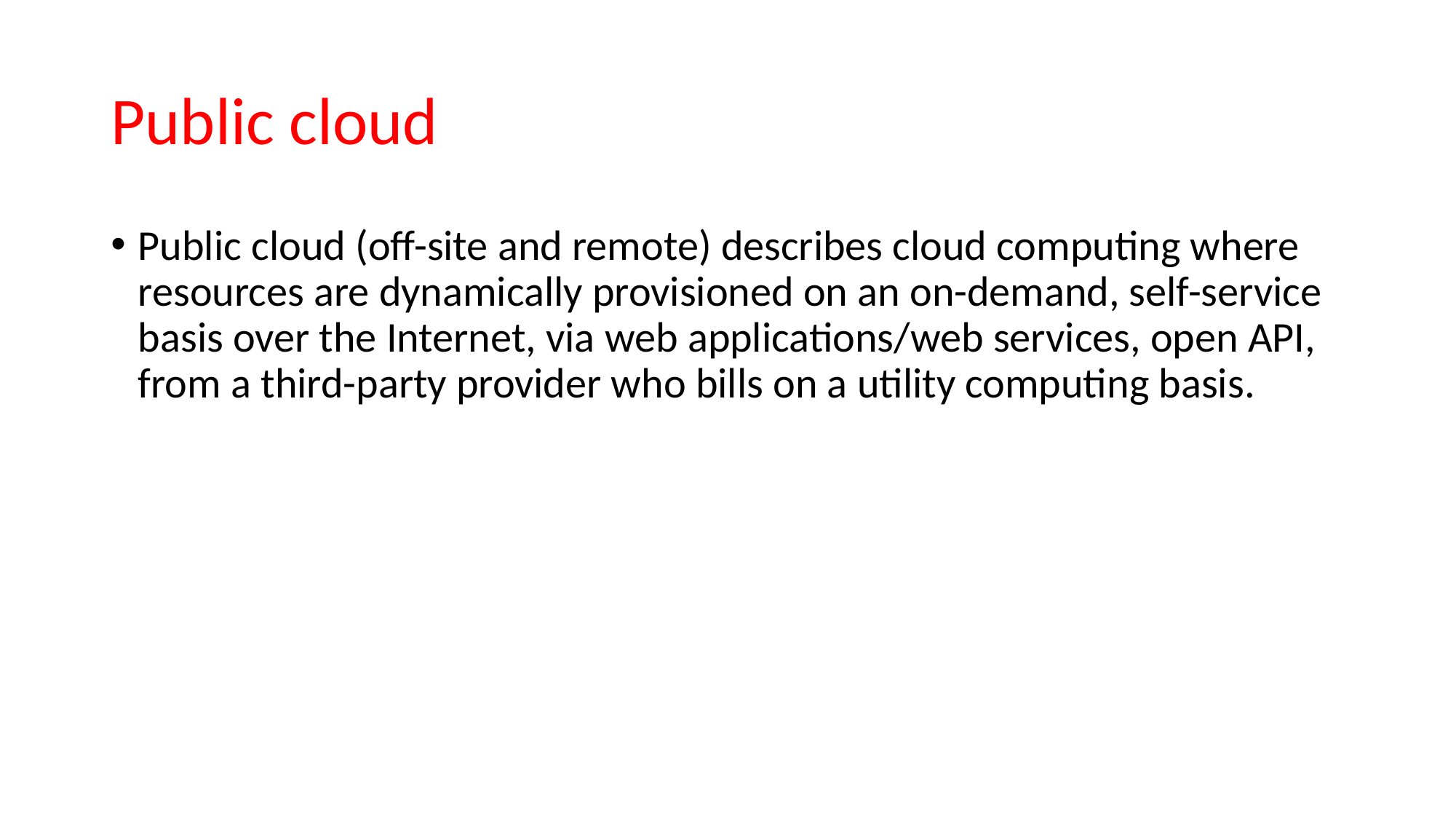

# Public cloud
Public cloud (off-site and remote) describes cloud computing where resources are dynamically provisioned on an on-demand, self-service basis over the Internet, via web applications/web services, open API,  from a third-party provider who bills on a utility computing basis.